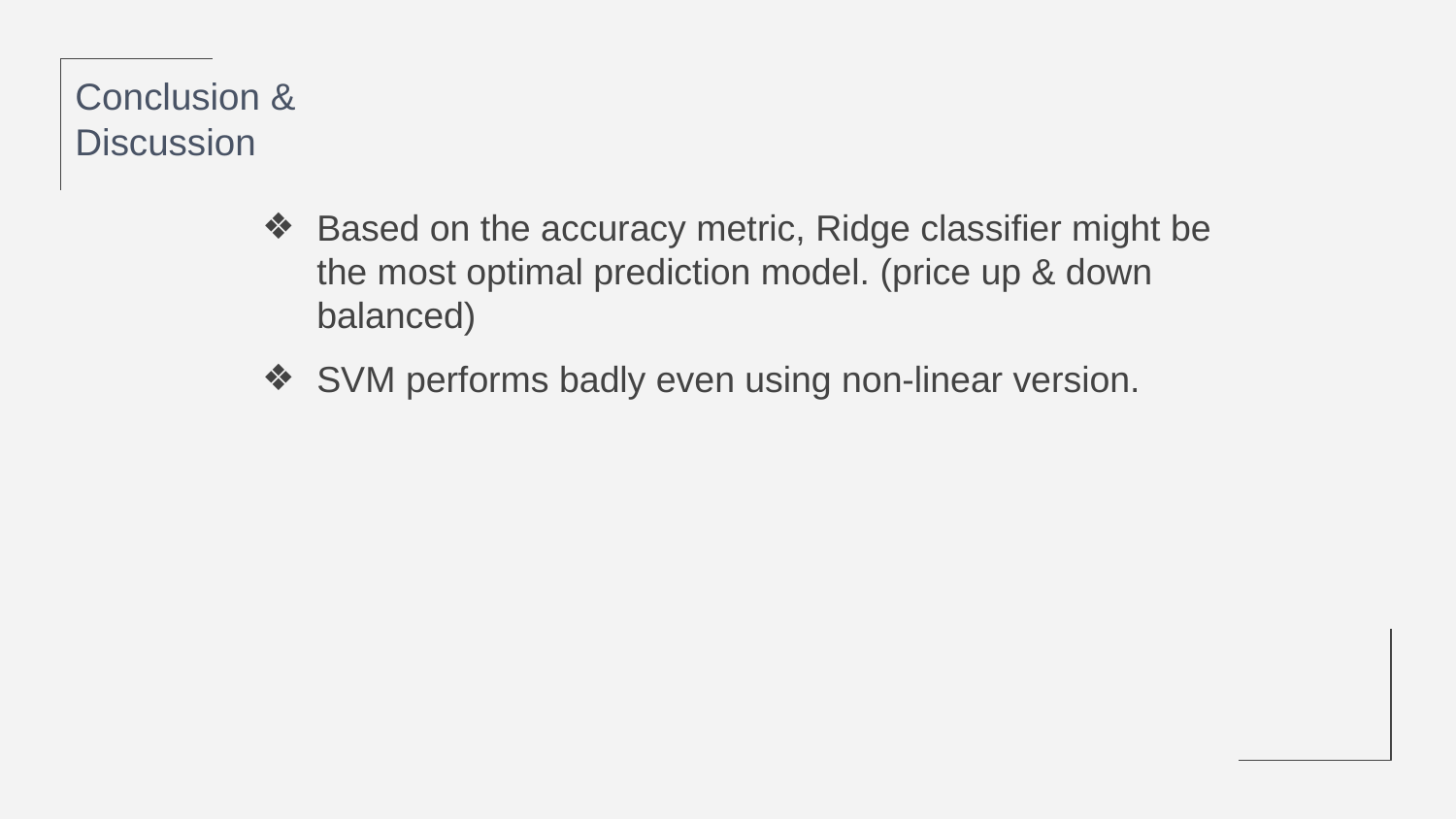

Conclusion & Discussion

Based on the accuracy metric, Ridge classifier might be the most optimal prediction model. (price up & down balanced)
SVM performs badly even using non-linear version.